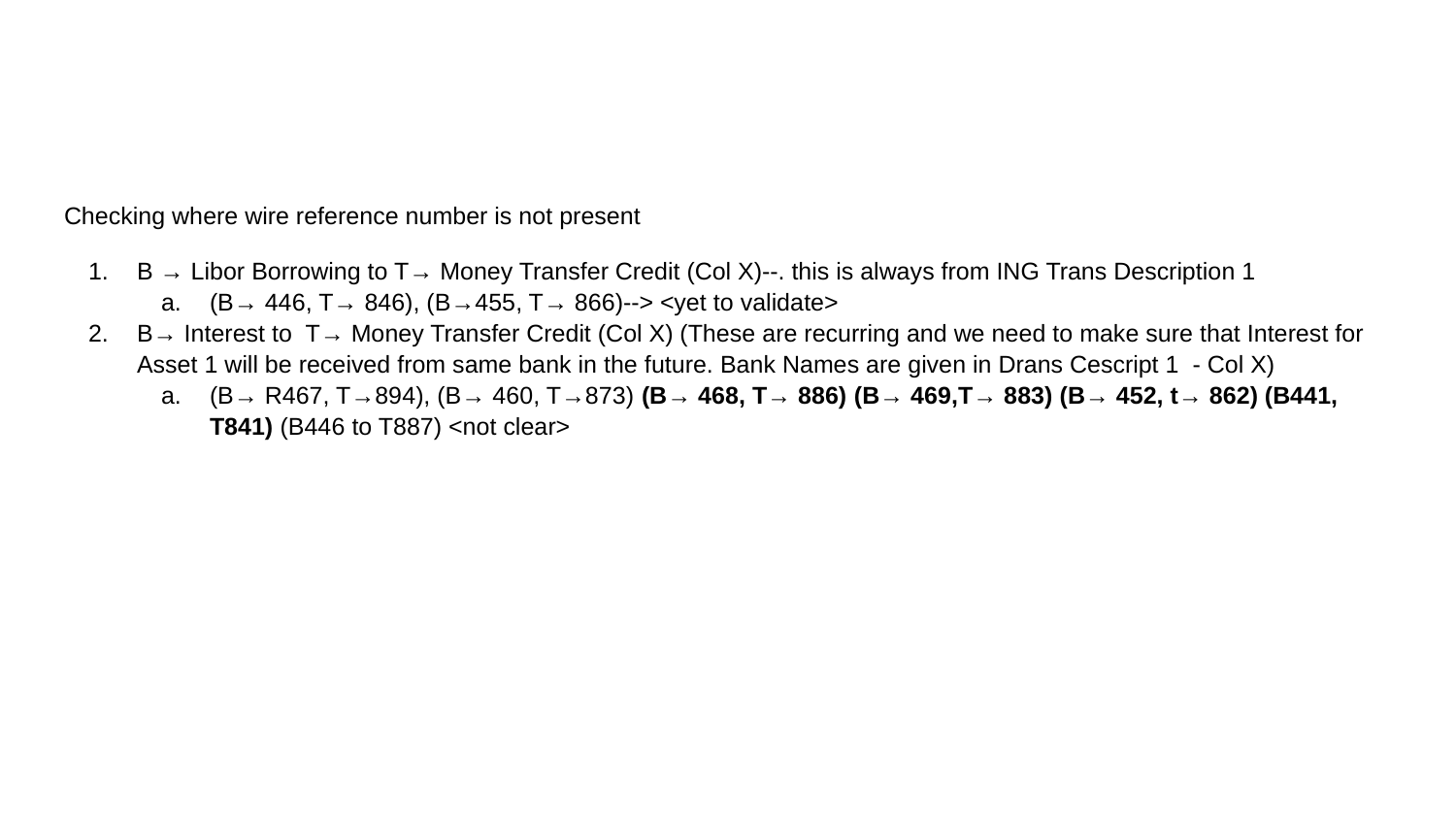

#
Checking where wire reference number is not present
B → Libor Borrowing to T→ Money Transfer Credit (Col X)--. this is always from ING Trans Description 1
(B→ 446, T→ 846), (B→455, T→ 866)--> <yet to validate>
B→ Interest to  T→ Money Transfer Credit (Col X) (These are recurring and we need to make sure that Interest for Asset 1 will be received from same bank in the future. Bank Names are given in Drans Cescript 1  - Col X)
(B→ R467, T→894), (B→ 460, T→873) (B→ 468, T→ 886) (B→ 469,T→ 883) (B→ 452, t→ 862) (B441, T841) (B446 to T887) <not clear>